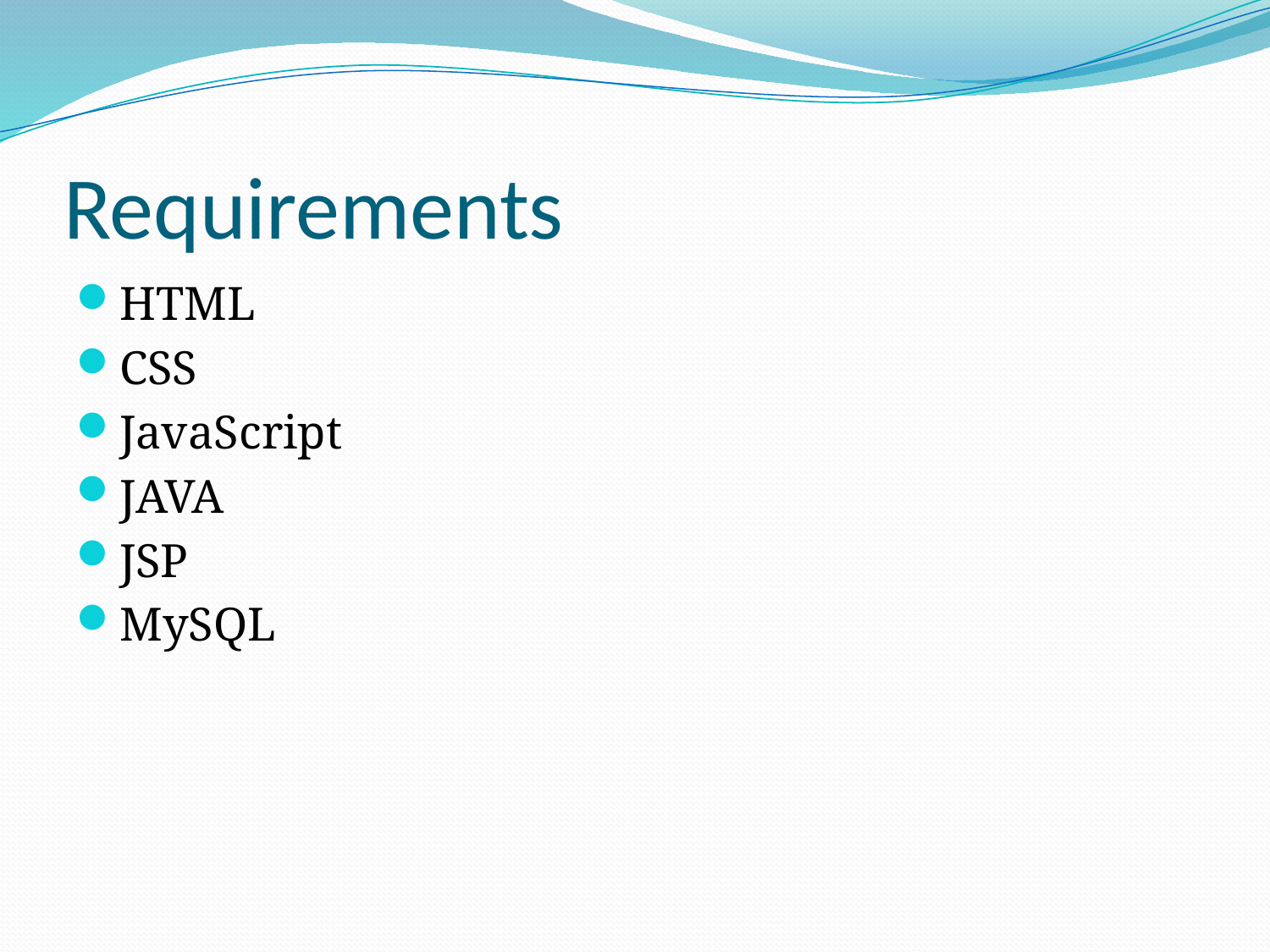

# Requirements
HTML
CSS
JavaScript
JAVA
JSP
MySQL